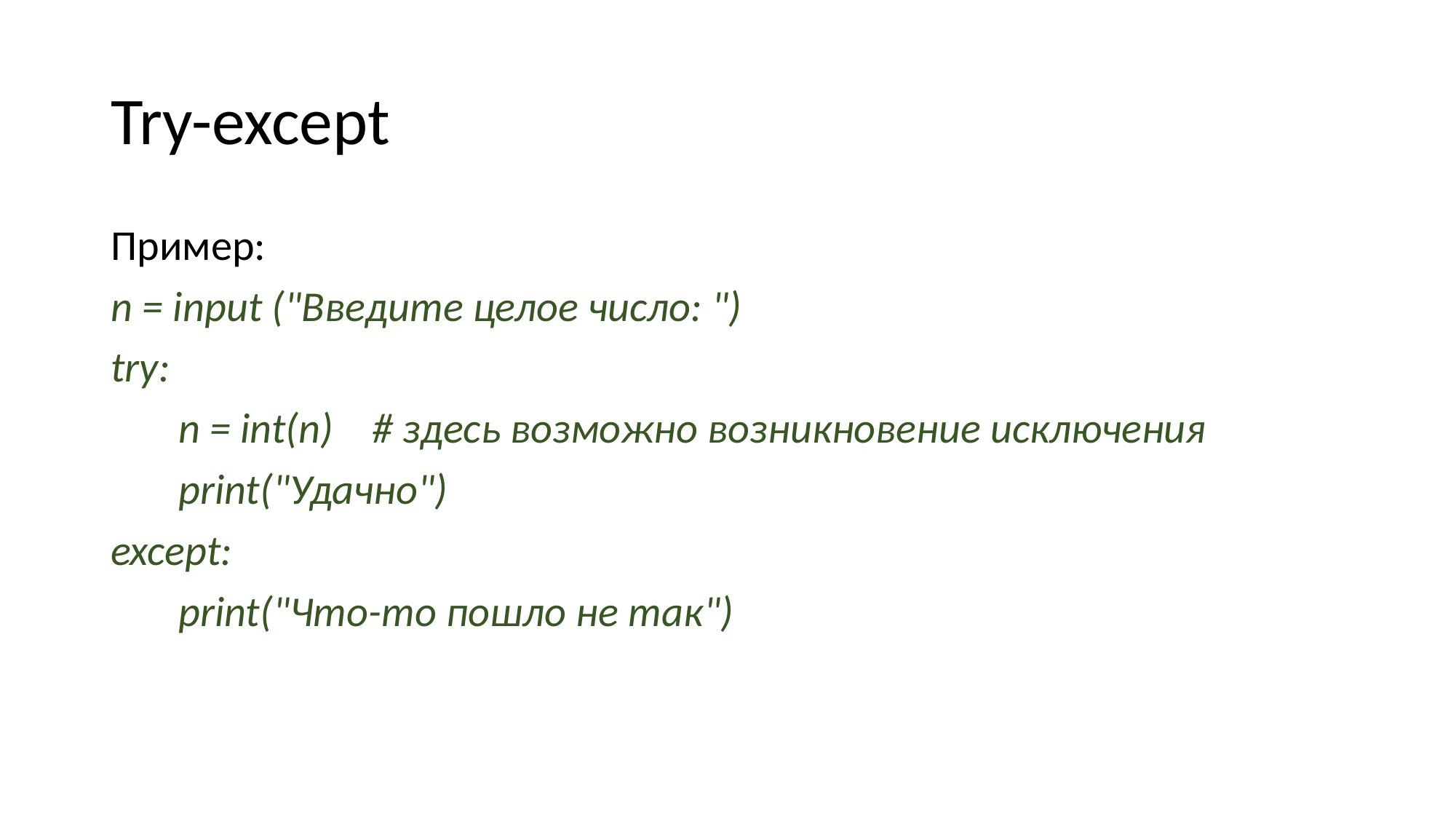

# Try-except
Пример:
n = input ("Введите целое число: ")
try:
       n = int(n)    # здесь возможно возникновение исключения
       print("Удачно")
except:
       print("Что-то пошло не так")